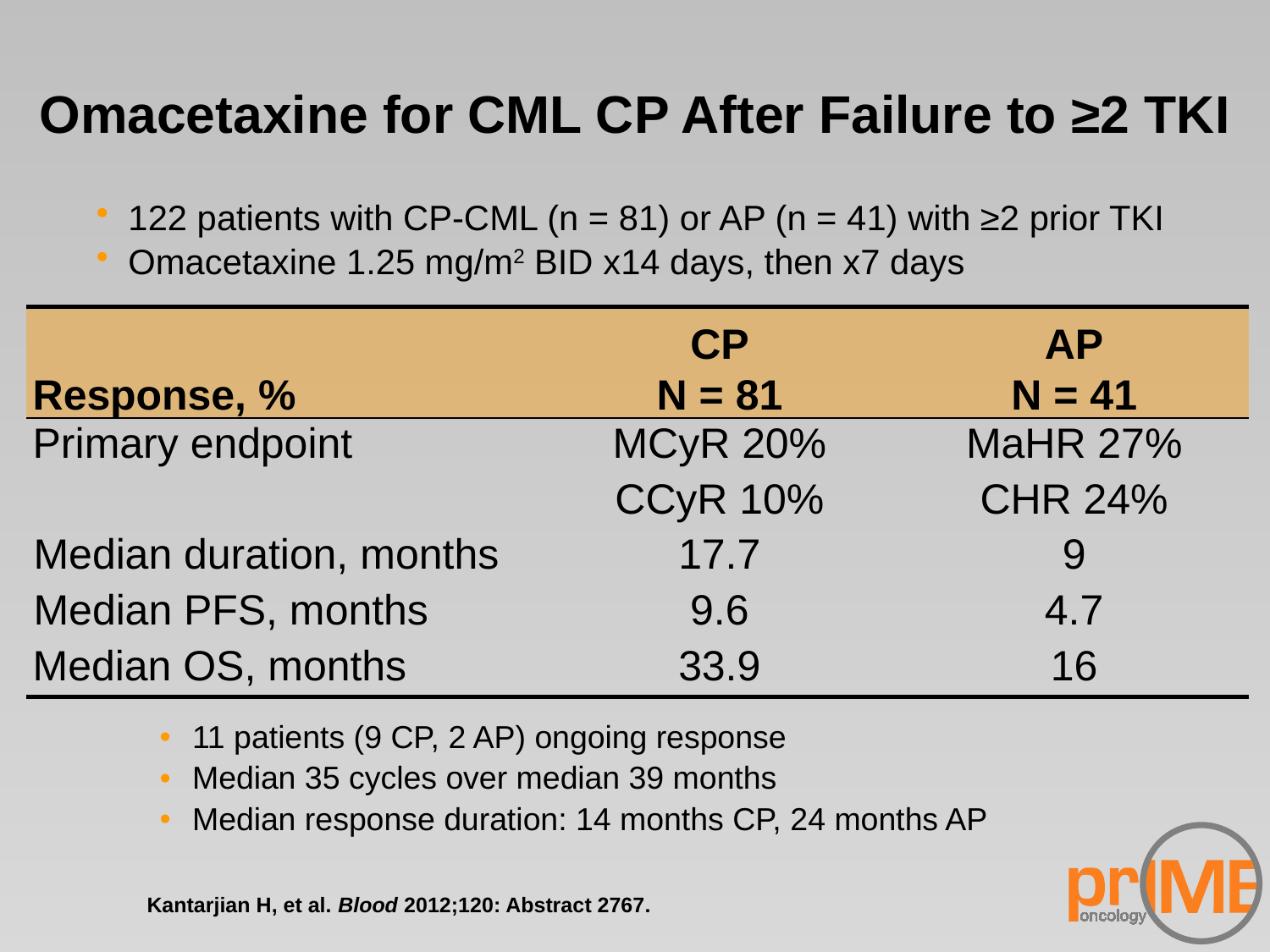

Omacetaxine for CML CP After Failure to ≥2 TKI
| 122 patients with CP-CML (n = 81) or AP (n = 41) with ≥2 prior TKI Omacetaxine 1.25 mg/m2 BID x14 days, then x7 days |  |  |
| --- | --- | --- |
| Response, % | CP N = 81 | AP N = 41 |
| Primary endpoint | MCyR 20% | MaHR 27% |
|  | CCyR 10% | CHR 24% |
| Median duration, months | 17.7 | 9 |
| Median PFS, months | 9.6 | 4.7 |
| Median OS, months | 33.9 | 16 |
| 11 patients (9 CP, 2 AP) ongoing response Median 35 cycles over median 39 months Median response duration: 14 months CP, 24 months AP |  |  |
Kantarjian H, et al. Blood 2012;120: Abstract 2767.